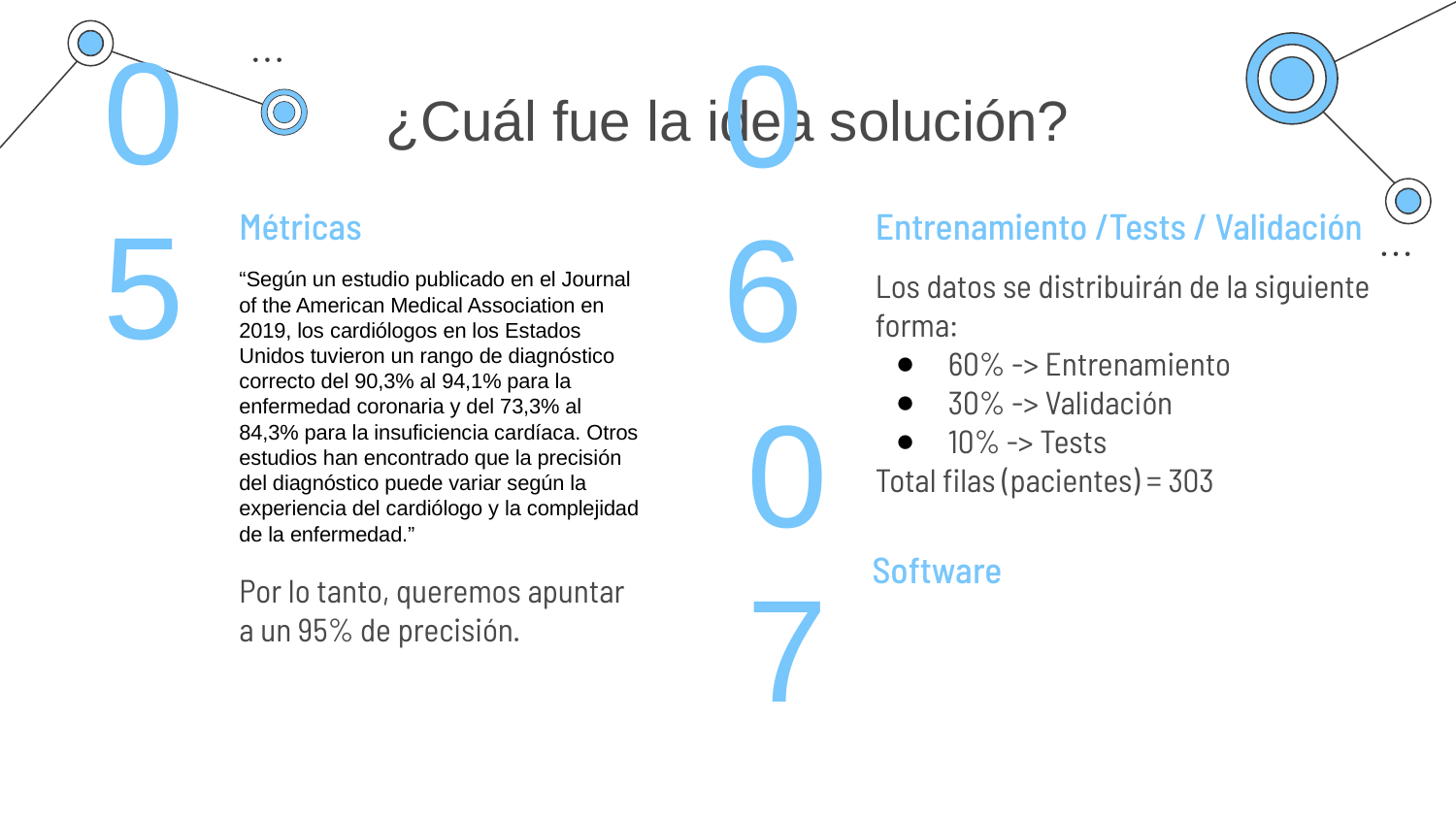

# ¿Cuál fue la idea solución?
Métricas
Entrenamiento /Tests / Validación
05
06
“Según un estudio publicado en el Journal of the American Medical Association en 2019, los cardiólogos en los Estados Unidos tuvieron un rango de diagnóstico correcto del 90,3% al 94,1% para la enfermedad coronaria y del 73,3% al 84,3% para la insuficiencia cardíaca. Otros estudios han encontrado que la precisión del diagnóstico puede variar según la experiencia del cardiólogo y la complejidad de la enfermedad.”

Por lo tanto, queremos apuntar a un 95% de precisión.

Los datos se distribuirán de la siguiente forma:
60% -> Entrenamiento
30% -> Validación
10% -> Tests
Total filas (pacientes) = 303
Software
07